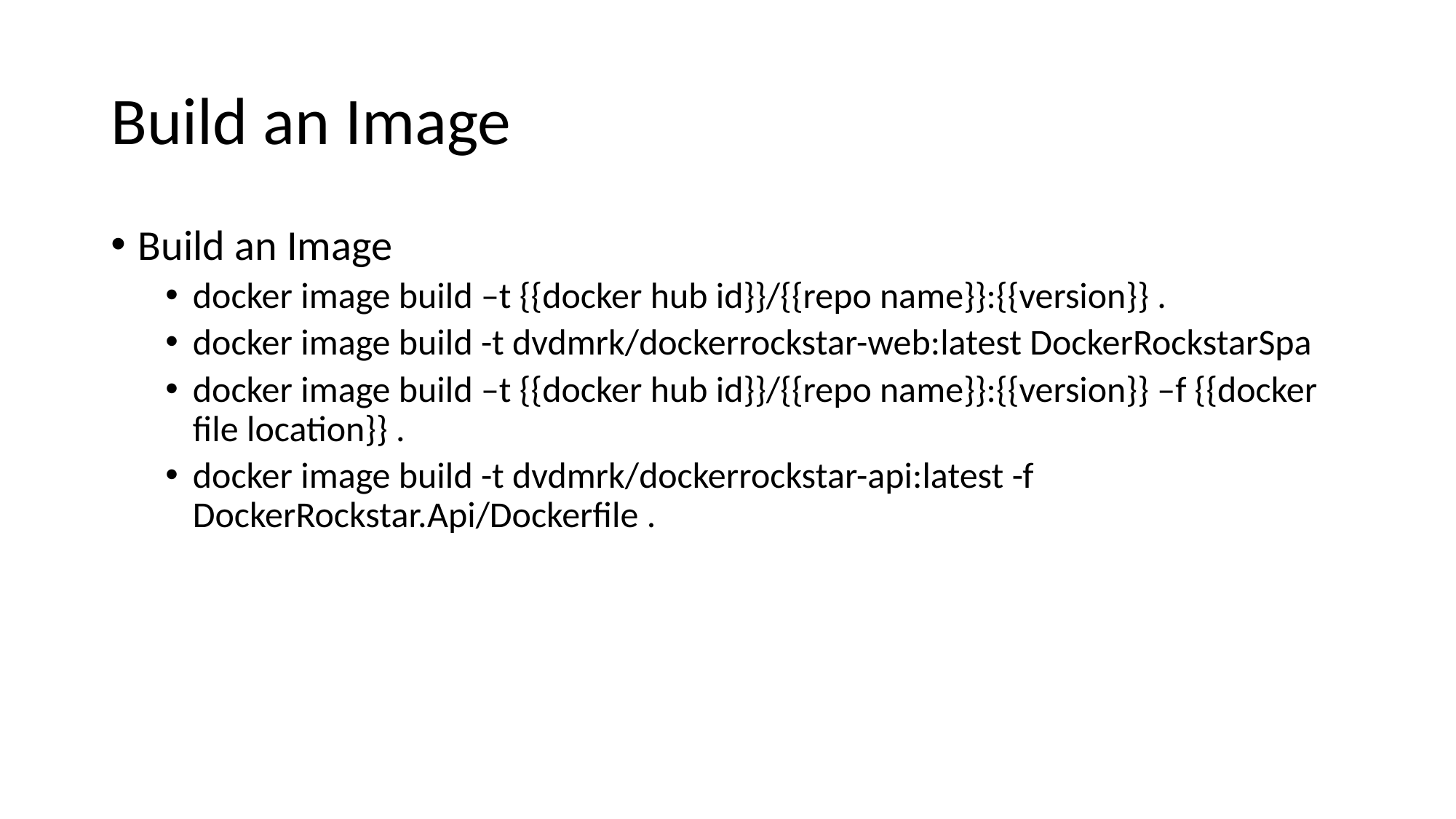

# Build an Image
Build an Image
docker image build –t {{docker hub id}}/{{repo name}}:{{version}} .
docker image build -t dvdmrk/dockerrockstar-web:latest DockerRockstarSpa
docker image build –t {{docker hub id}}/{{repo name}}:{{version}} –f {{docker file location}} .
docker image build -t dvdmrk/dockerrockstar-api:latest -f DockerRockstar.Api/Dockerfile .